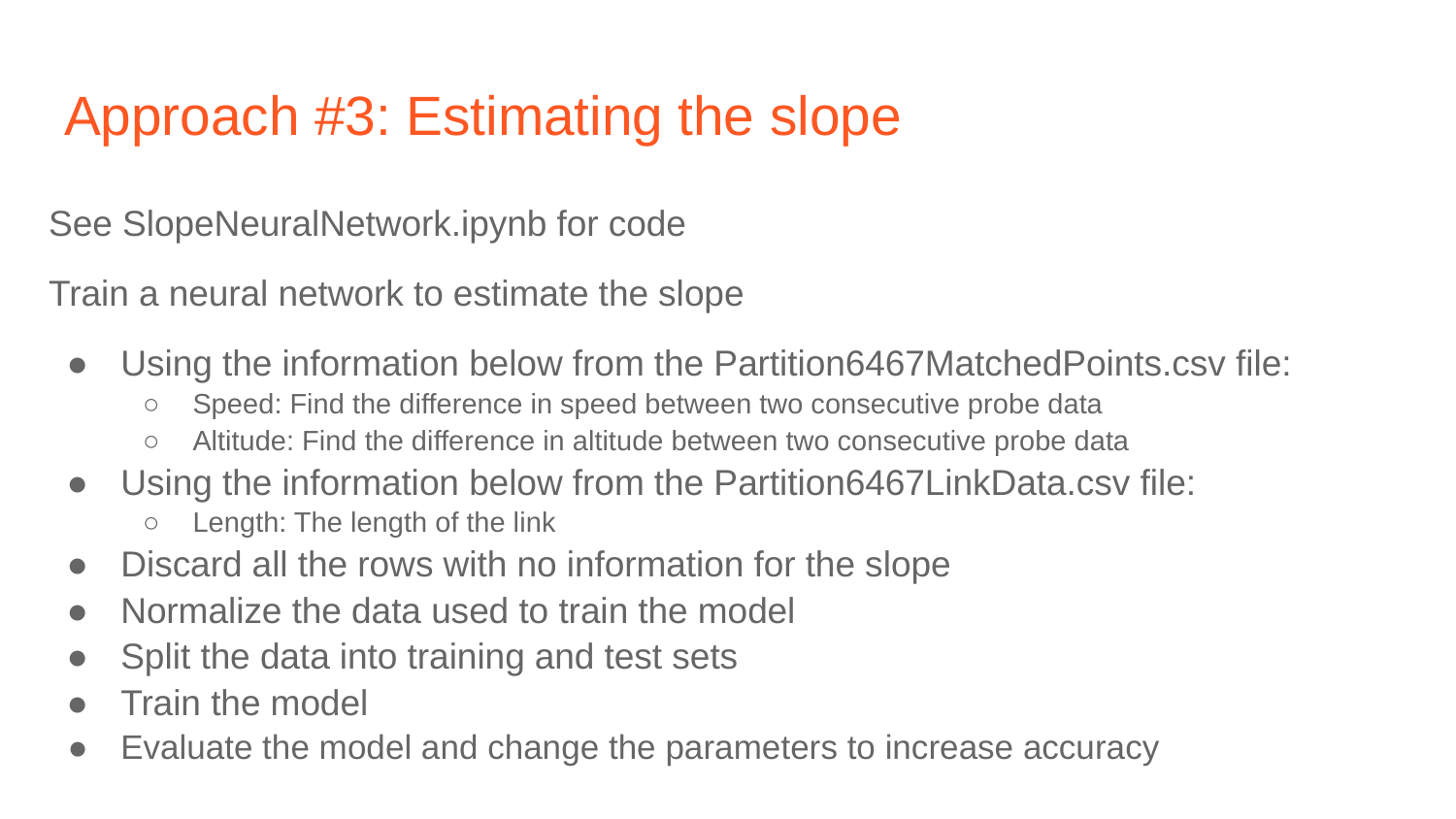

# Approach #3: Estimating the slope
See SlopeNeuralNetwork.ipynb for code
Train a neural network to estimate the slope
Using the information below from the Partition6467MatchedPoints.csv file:
Speed: Find the difference in speed between two consecutive probe data
Altitude: Find the difference in altitude between two consecutive probe data
Using the information below from the Partition6467LinkData.csv file:
Length: The length of the link
Discard all the rows with no information for the slope
Normalize the data used to train the model
Split the data into training and test sets
Train the model
Evaluate the model and change the parameters to increase accuracy